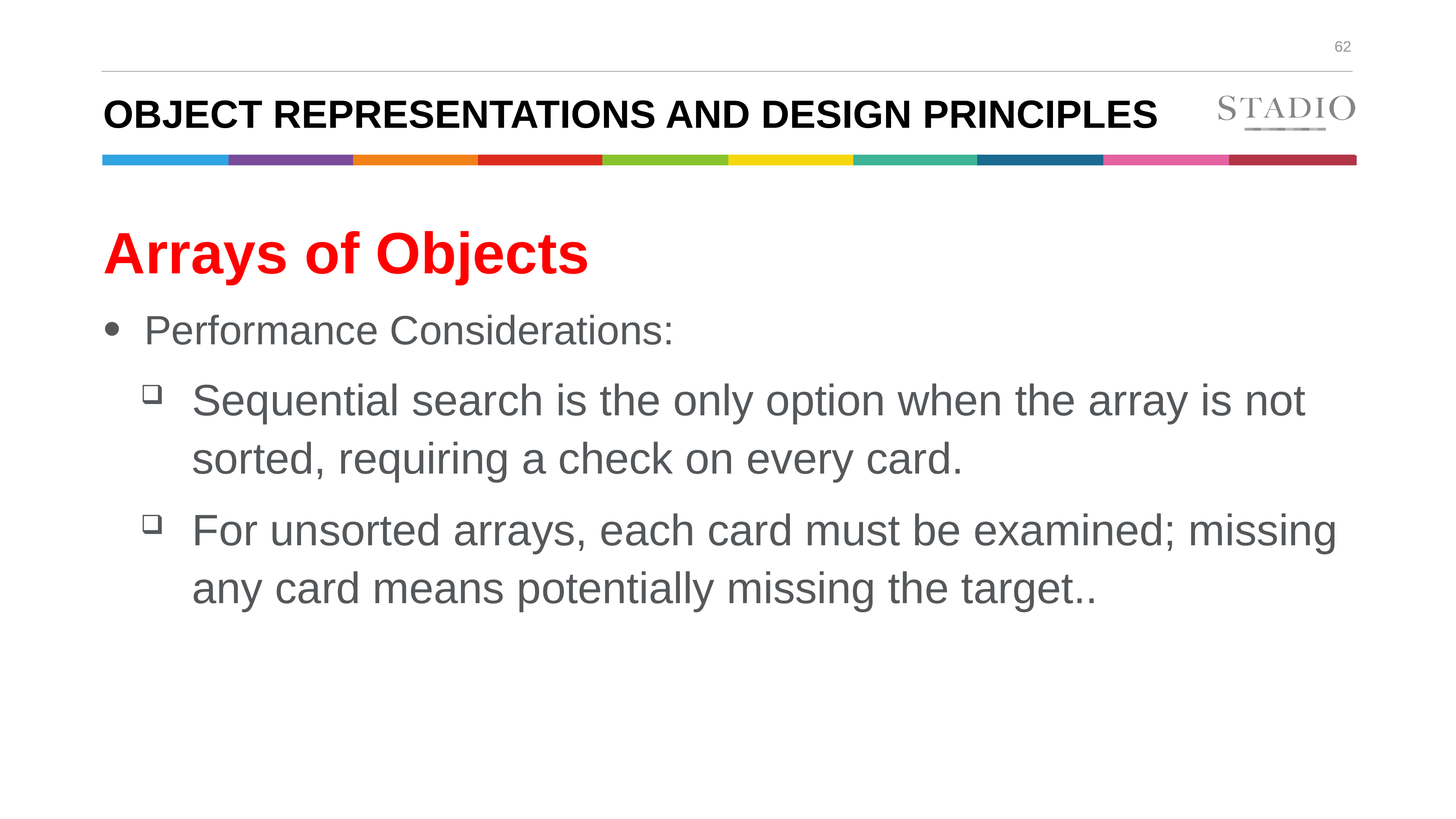

# Object Representations and Design Principles

Arrays of Objects
Performance Considerations:
Sequential search is the only option when the array is not sorted, requiring a check on every card.
For unsorted arrays, each card must be examined; missing any card means potentially missing the target..